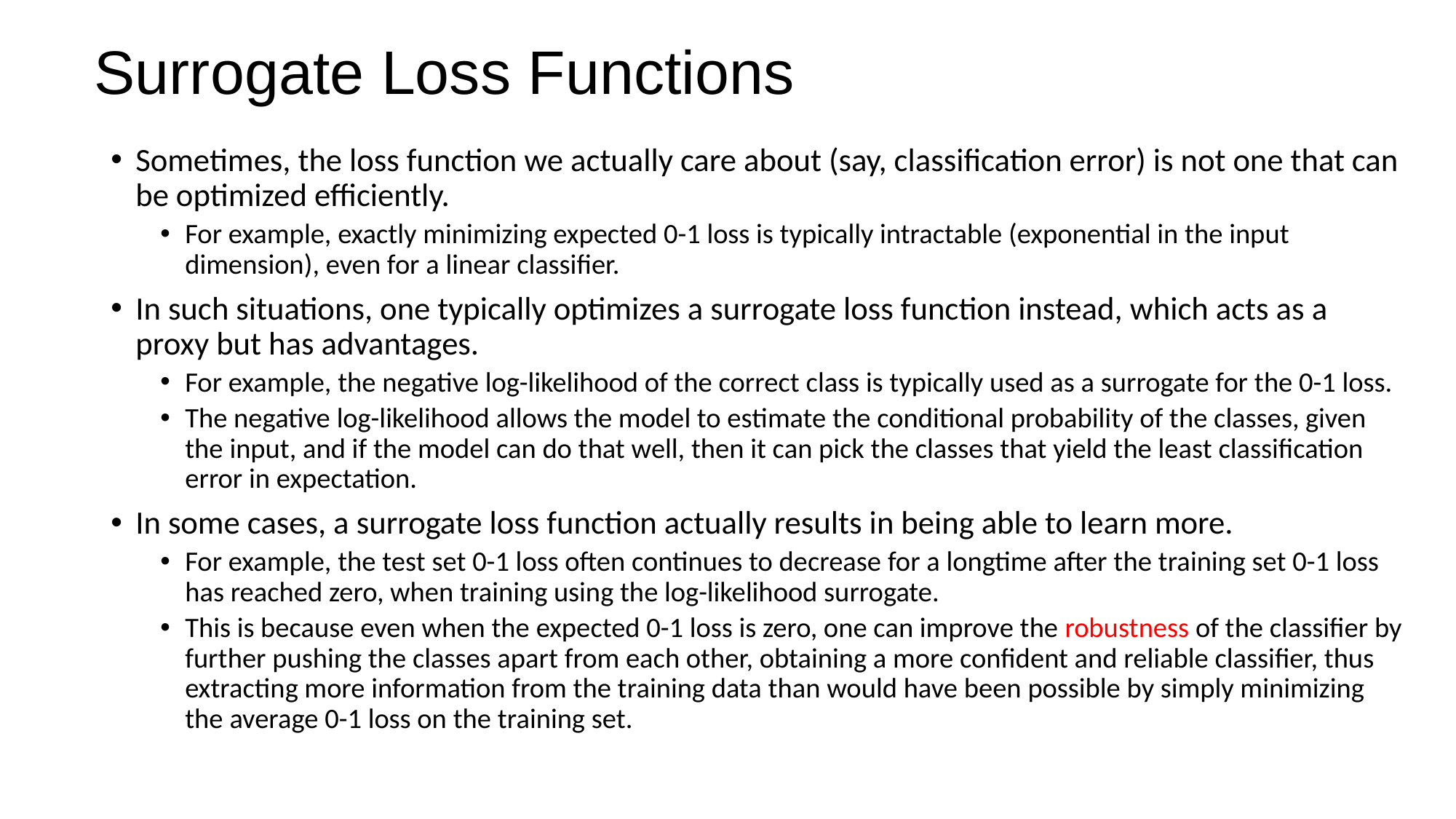

# Surrogate Loss Functions
Sometimes, the loss function we actually care about (say, classiﬁcation error) is not one that can be optimized eﬃciently.
For example, exactly minimizing expected 0-1 loss is typically intractable (exponential in the input dimension), even for a linear classiﬁer.
In such situations, one typically optimizes a surrogate loss function instead, which acts as a proxy but has advantages.
For example, the negative log-likelihood of the correct class is typically used as a surrogate for the 0-1 loss.
The negative log-likelihood allows the model to estimate the conditional probability of the classes, given the input, and if the model can do that well, then it can pick the classes that yield the least classiﬁcation error in expectation.
In some cases, a surrogate loss function actually results in being able to learn more.
For example, the test set 0-1 loss often continues to decrease for a longtime after the training set 0-1 loss has reached zero, when training using the log-likelihood surrogate.
This is because even when the expected 0-1 loss is zero, one can improve the robustness of the classiﬁer by further pushing the classes apart from each other, obtaining a more conﬁdent and reliable classiﬁer, thus extracting more information from the training data than would have been possible by simply minimizing the average 0-1 loss on the training set.